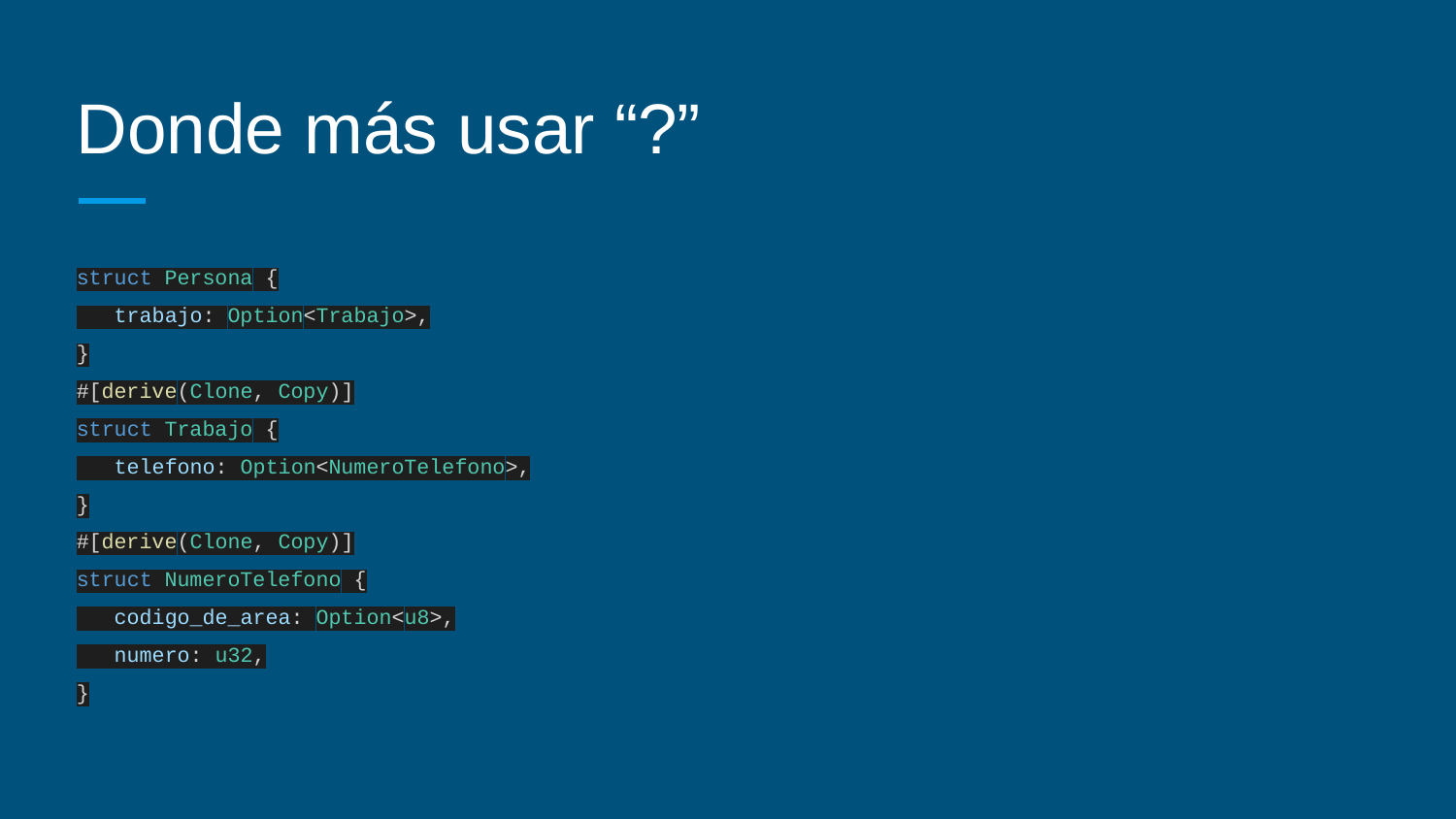

# Donde más usar “?”
struct Persona {
   trabajo: Option<Trabajo>,
}
#[derive(Clone, Copy)]
struct Trabajo {
   telefono: Option<NumeroTelefono>,
}
#[derive(Clone, Copy)]
struct NumeroTelefono {
   codigo_de_area: Option<u8>,
   numero: u32,
}